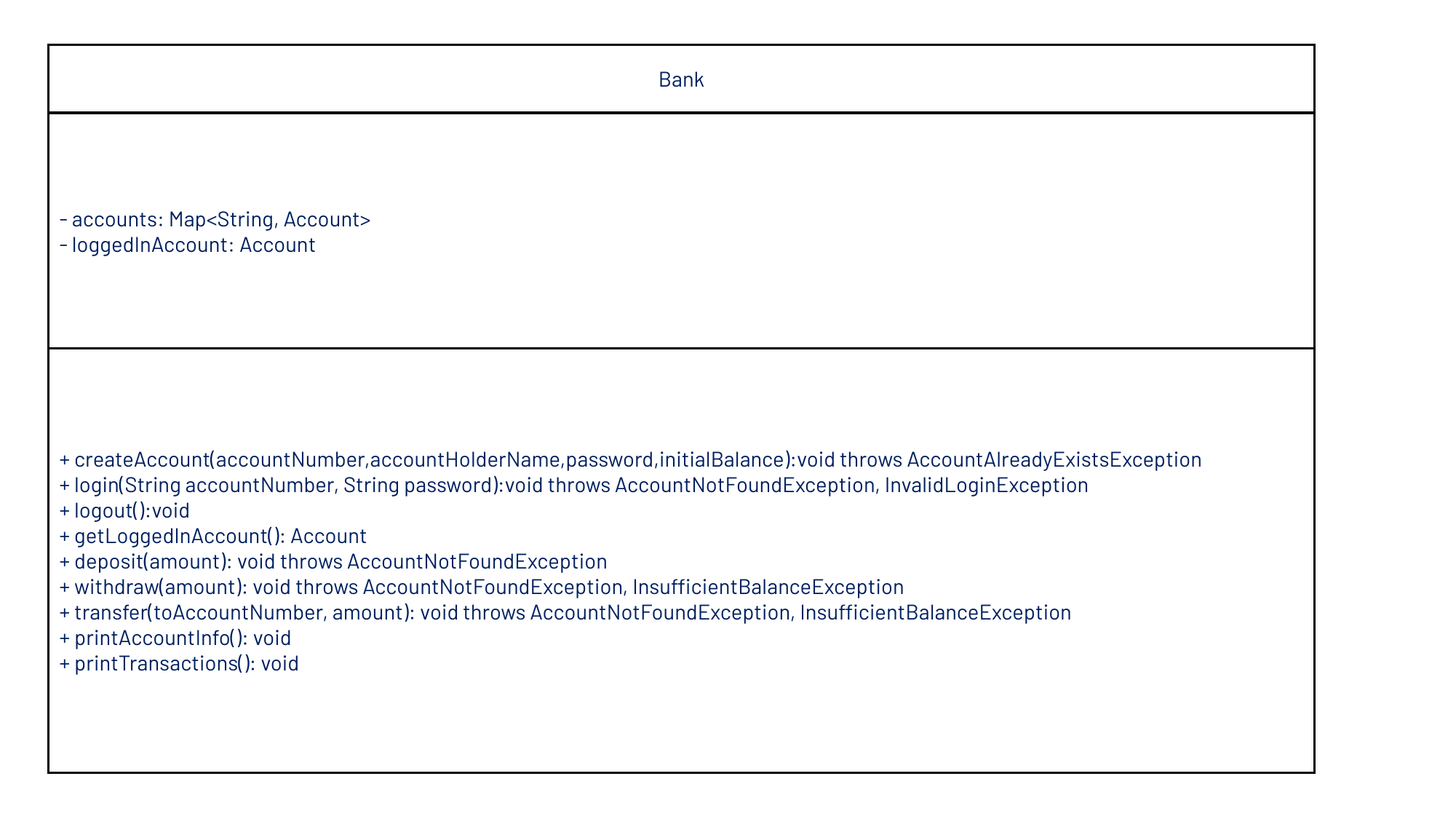

Bank
- accounts: Map<String, Account>
- loggedInAccount: Account
+ createAccount(accountNumber,accountHolderName,password,initialBalance):void throws AccountAlreadyExistsException
+ login(String accountNumber, String password):void throws AccountNotFoundException, InvalidLoginException
+ logout():void
+ getLoggedInAccount(): Account
+ deposit(amount): void throws AccountNotFoundException
+ withdraw(amount): void throws AccountNotFoundException, InsufficientBalanceException
+ transfer(toAccountNumber, amount): void throws AccountNotFoundException, InsufficientBalanceException
+ printAccountInfo(): void
+ printTransactions(): void